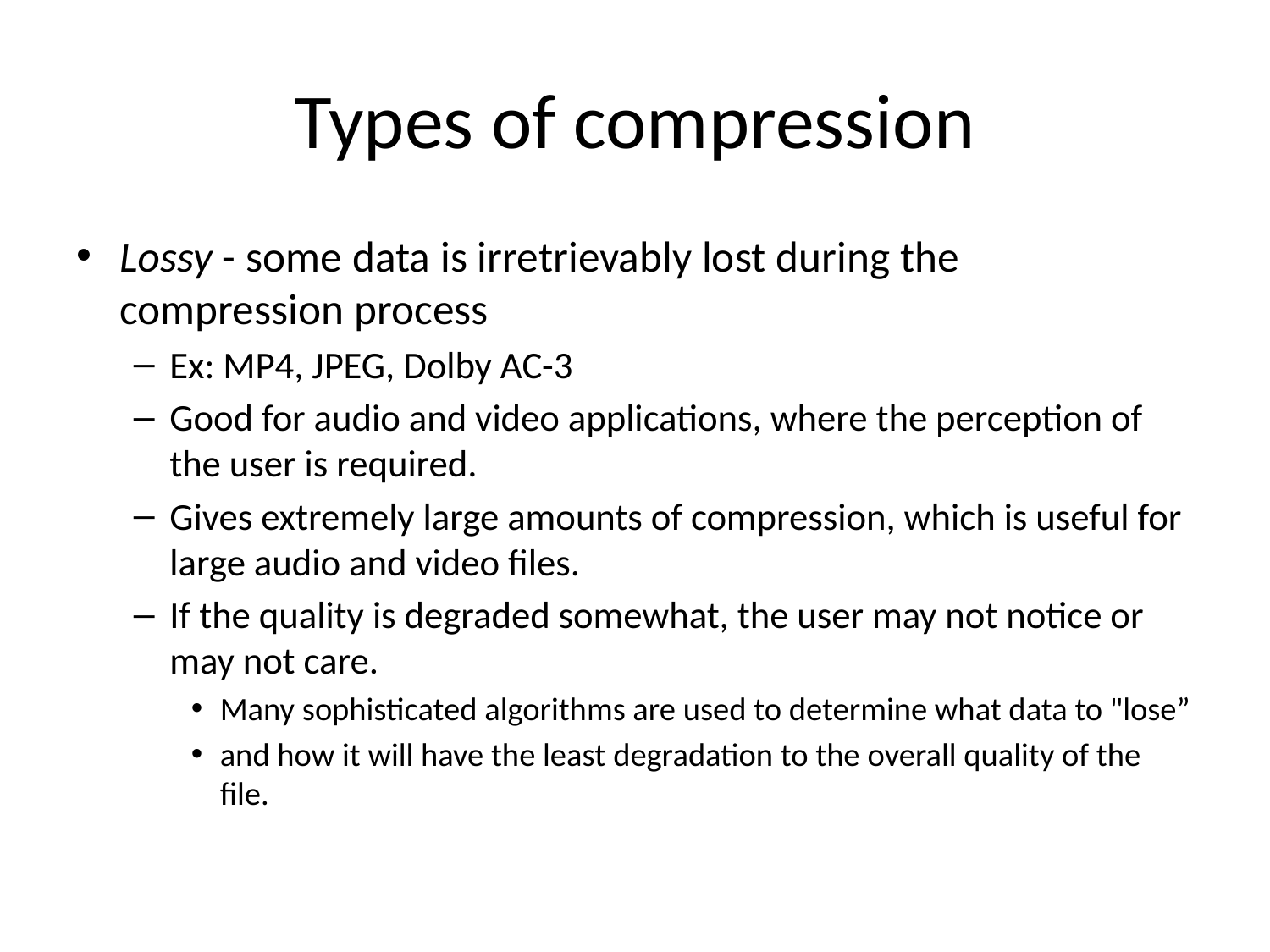

# Types of compression
Lossy - some data is irretrievably lost during the compression process
Ex: MP4, JPEG, Dolby AC-3
Good for audio and video applications, where the perception of the user is required.
Gives extremely large amounts of compression, which is useful for large audio and video files.
If the quality is degraded somewhat, the user may not notice or may not care.
Many sophisticated algorithms are used to determine what data to "lose”
and how it will have the least degradation to the overall quality of the file.